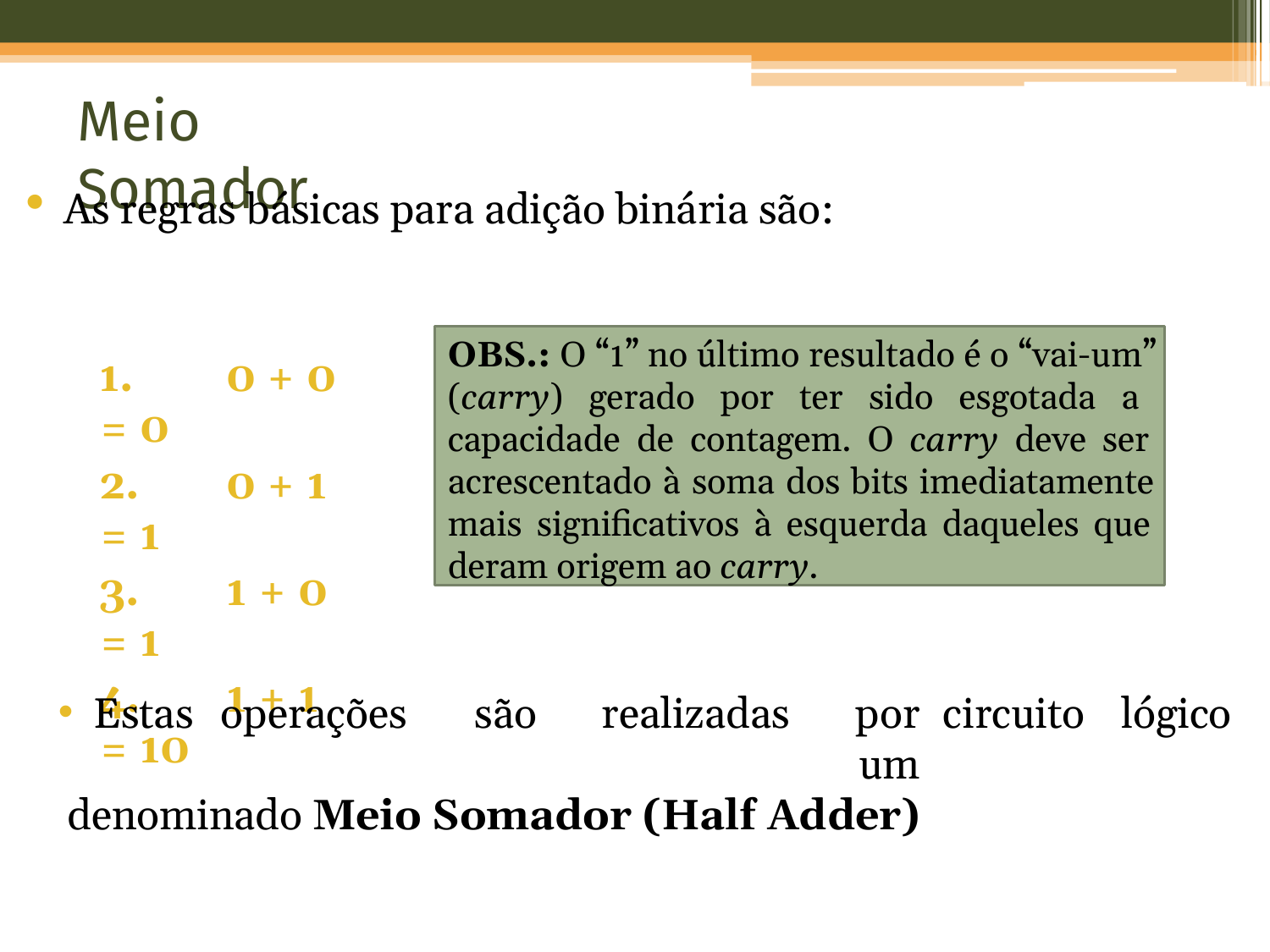

Meio Somador
As regras básicas para adição binária são:
OBS.: O “1” no último resultado é o “vai-um”  (carry) gerado por ter sido esgotada a  capacidade de contagem. O carry deve ser  acrescentado à soma dos bits imediatamente  mais significativos à esquerda daqueles que  deram origem ao carry.
1.	0 + 0 = 0
2.	0 + 1 = 1
3.	1 + 0 = 1
4.	1 + 1 = 10
Estas	operações	são	realizadas	por	um
denominado Meio Somador (Half Adder)
circuito
lógico